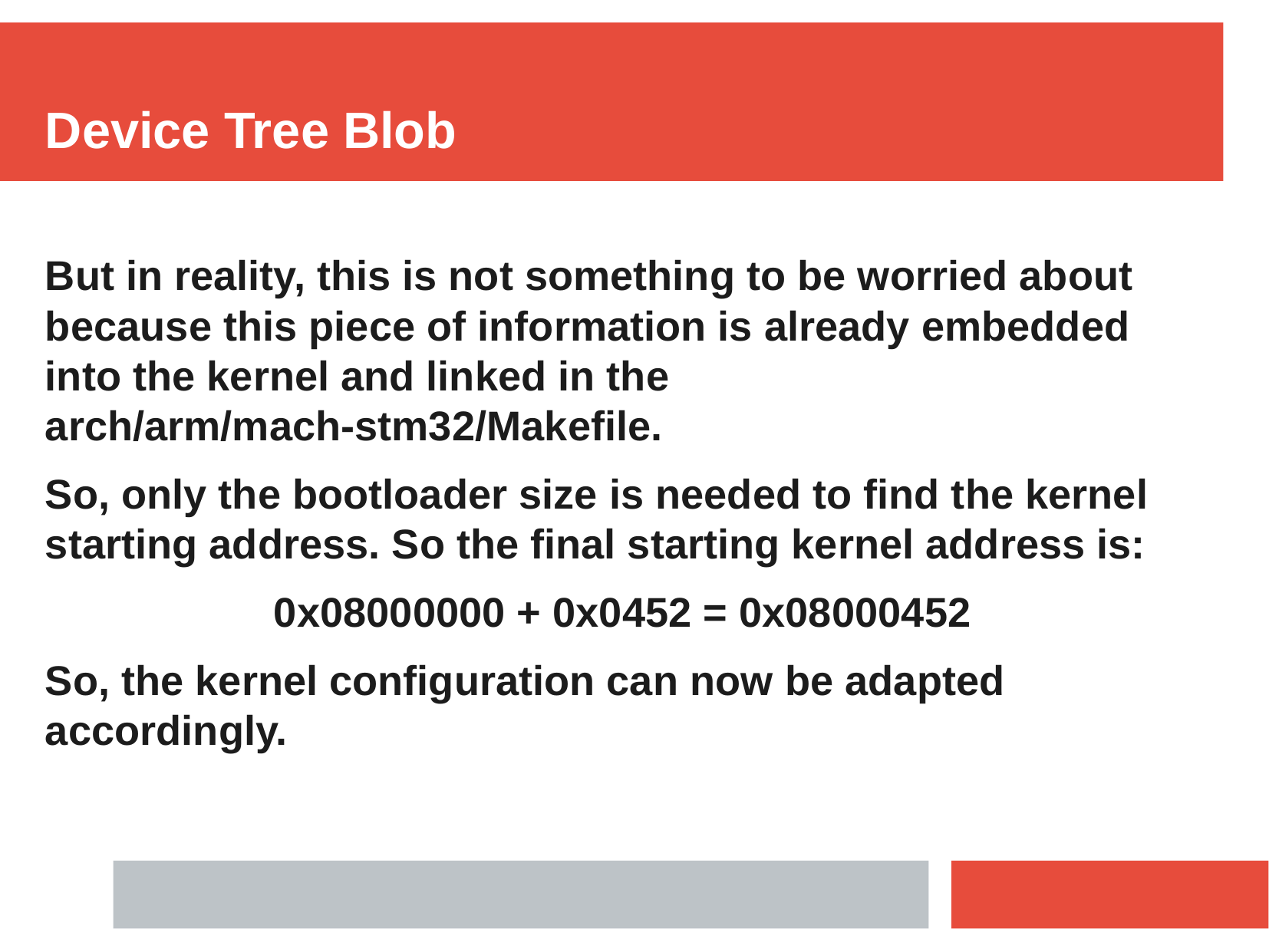

Device Tree Blob
But in reality, this is not something to be worried about because this piece of information is already embedded into the kernel and linked in the arch/arm/mach-stm32/Makefile.
So, only the bootloader size is needed to find the kernel starting address. So the final starting kernel address is:
0x08000000 + 0x0452 = 0x08000452
So, the kernel configuration can now be adapted accordingly.